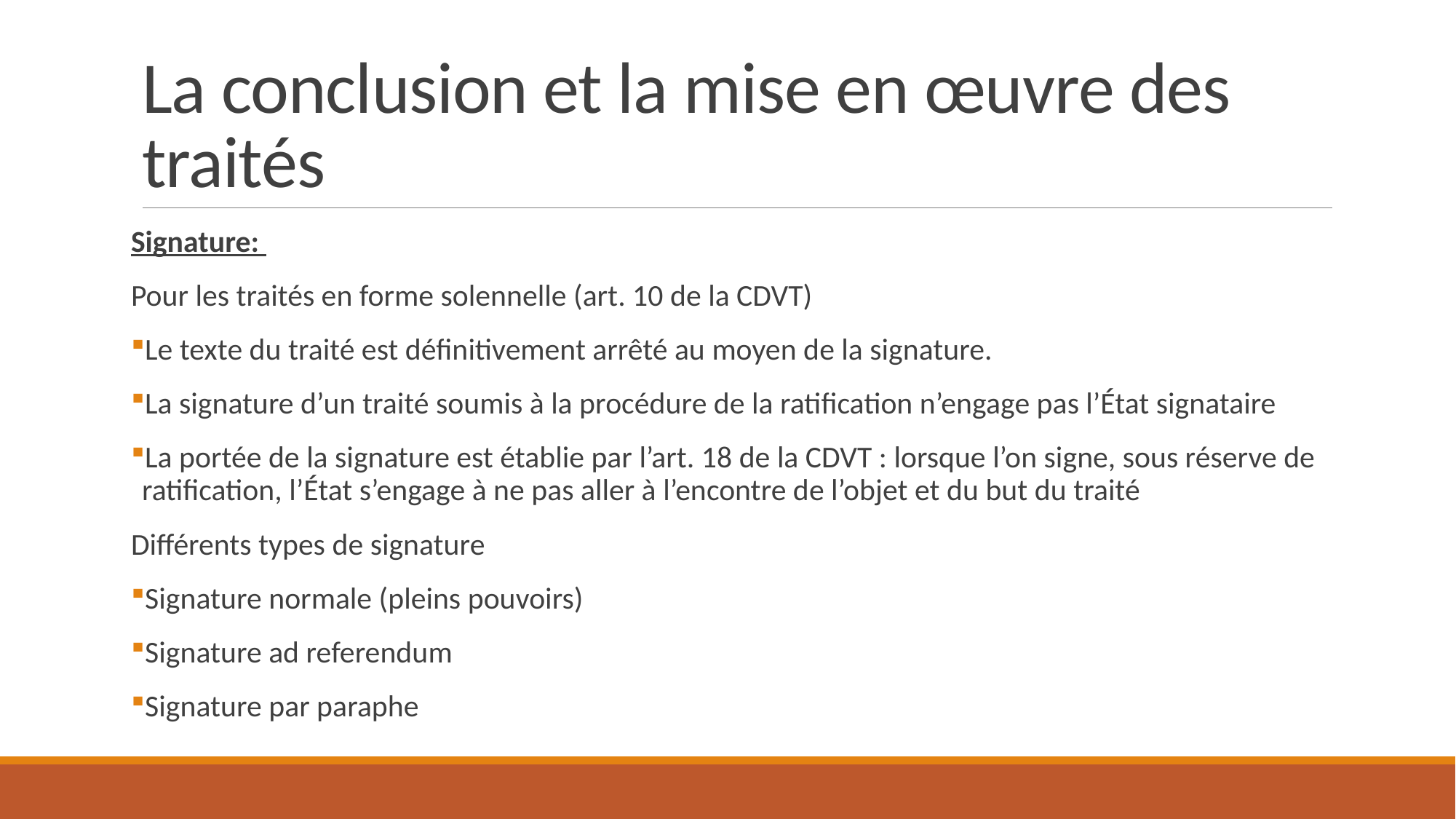

# La conclusion et la mise en œuvre des traités
Signature:
Pour les traités en forme solennelle (art. 10 de la CDVT)
Le texte du traité est définitivement arrêté au moyen de la signature.
La signature d’un traité soumis à la procédure de la ratification n’engage pas l’État signataire
La portée de la signature est établie par l’art. 18 de la CDVT : lorsque l’on signe, sous réserve de ratification, l’État s’engage à ne pas aller à l’encontre de l’objet et du but du traité
Différents types de signature
Signature normale (pleins pouvoirs)
Signature ad referendum
Signature par paraphe